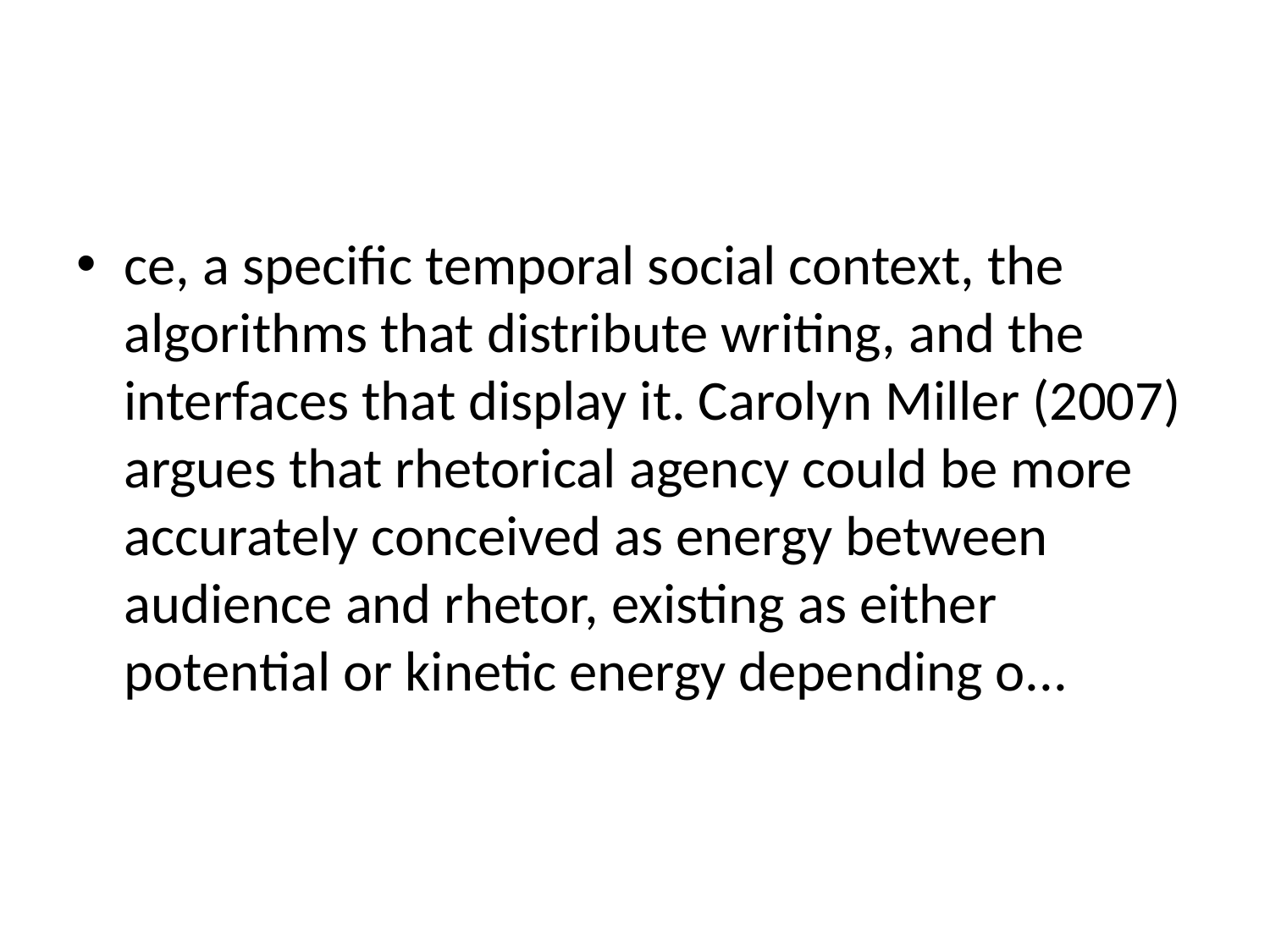

#
ce, a specific temporal social context, the algorithms that distribute writing, and the interfaces that display it. Carolyn Miller (2007) argues that rhetorical agency could be more accurately conceived as energy between audience and rhetor, existing as either potential or kinetic energy depending o...